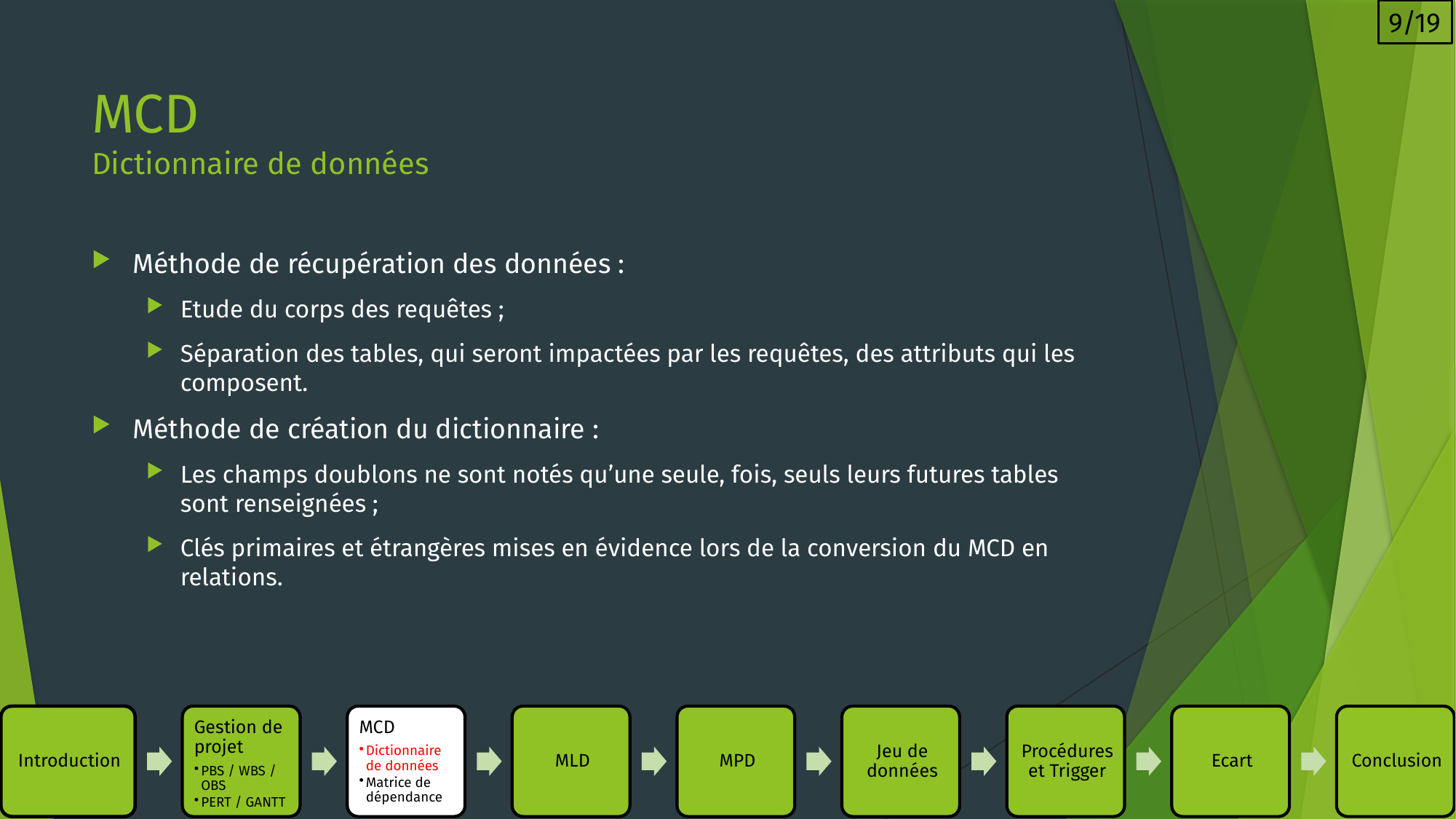

9/19
# MCD Dictionnaire de données
Méthode de récupération des données :
Etude du corps des requêtes ;
Séparation des tables, qui seront impactées par les requêtes, des attributs qui les composent.
Méthode de création du dictionnaire :
Les champs doublons ne sont notés qu’une seule, fois, seuls leurs futures tables sont renseignées ;
Clés primaires et étrangères mises en évidence lors de la conversion du MCD en relations.

Introduction

Gestion de projet
PBS / WBS / OBS
PERT / GANTT

MCD
Dictionnaire de données
Matrice de dépendance

MLD

MPD

Jeu de données

Procédures et Trigger

Ecart

Conclusion